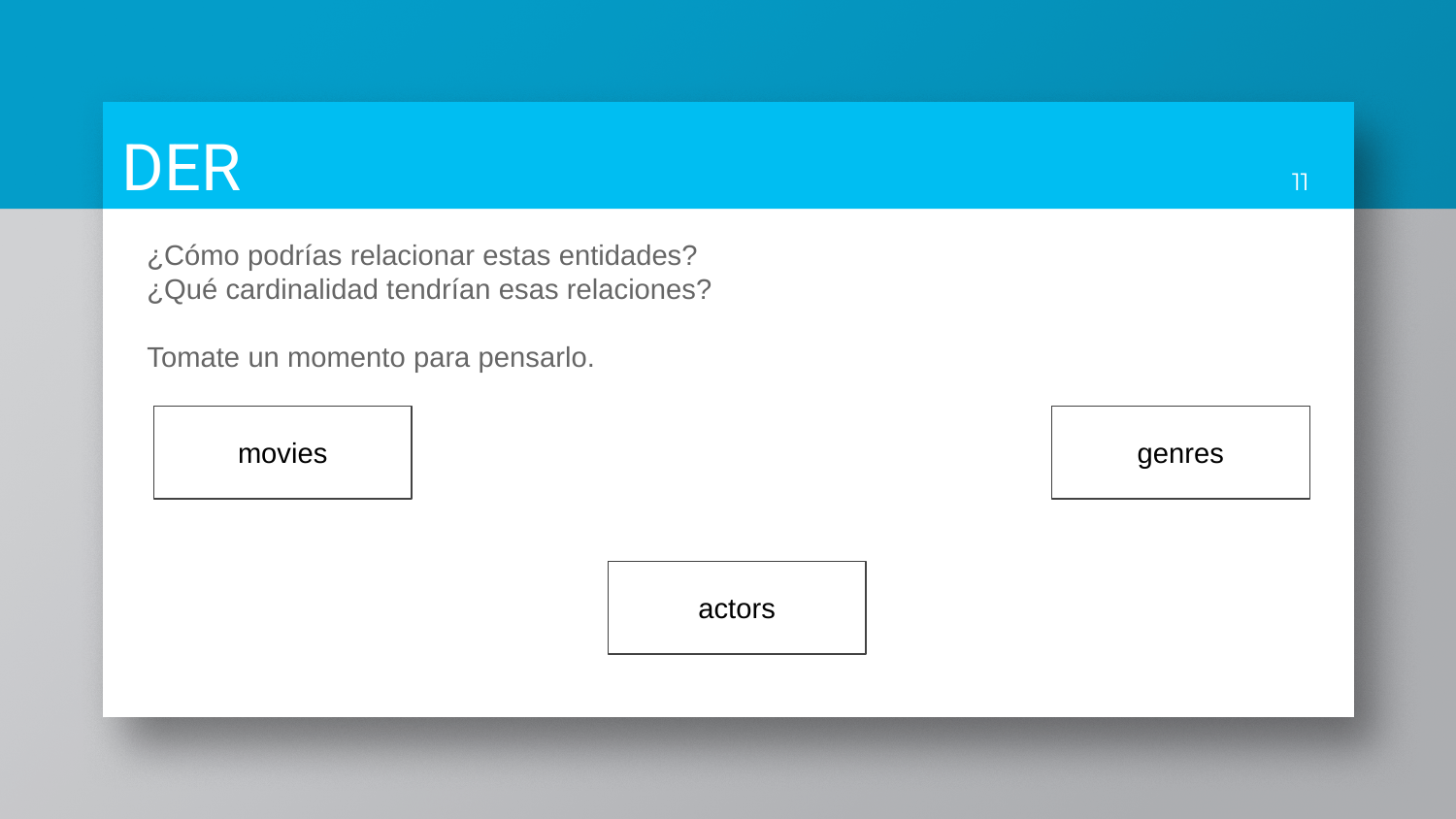

DER
11
¿Cómo podrías relacionar estas entidades?
¿Qué cardinalidad tendrían esas relaciones?

Tomate un momento para pensarlo.
movies
genres
actors